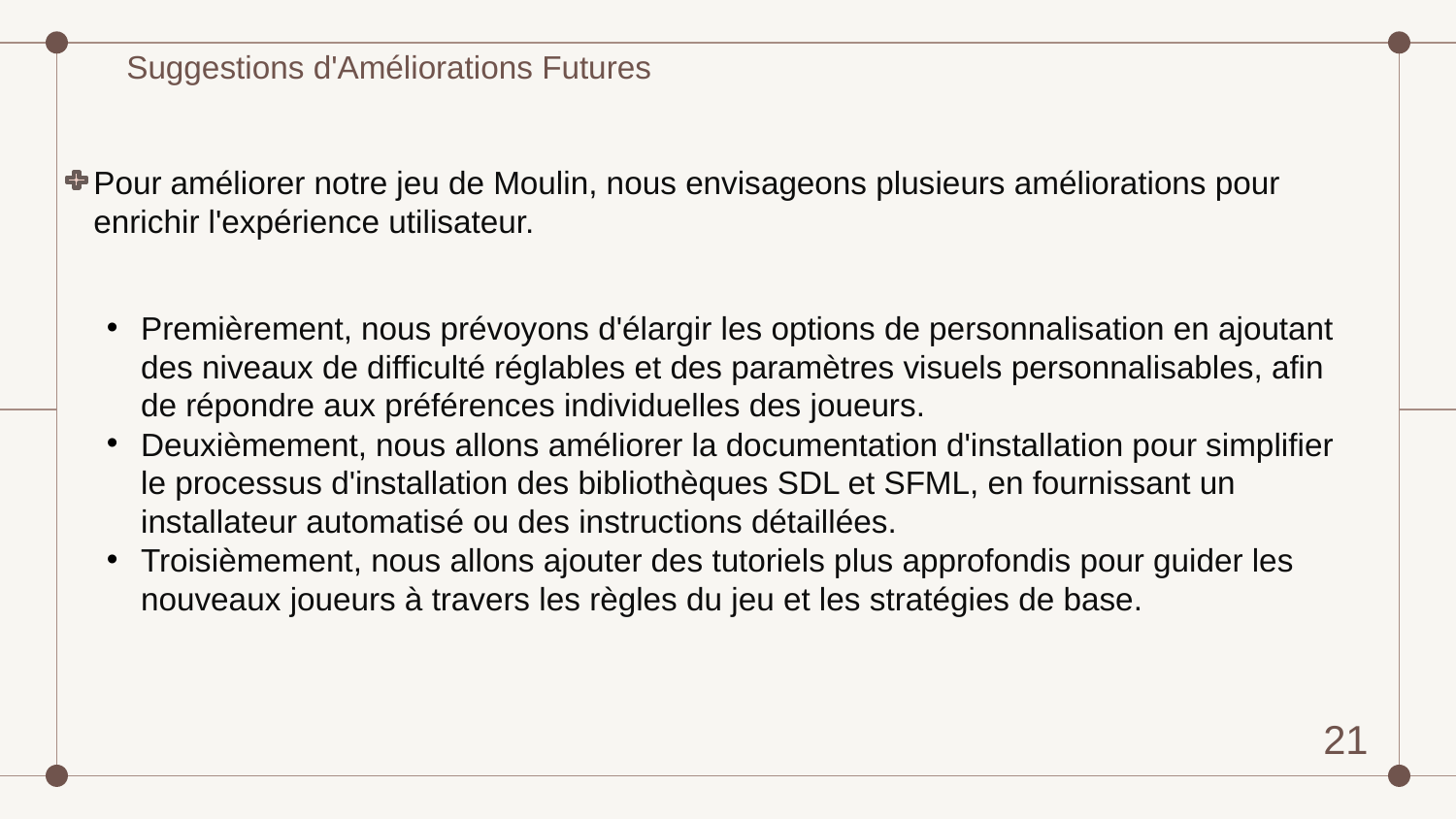

# Suggestions d'Améliorations Futures
Pour améliorer notre jeu de Moulin, nous envisageons plusieurs améliorations pour enrichir l'expérience utilisateur.

Premièrement, nous prévoyons d'élargir les options de personnalisation en ajoutant des niveaux de difficulté réglables et des paramètres visuels personnalisables, afin de répondre aux préférences individuelles des joueurs.
Deuxièmement, nous allons améliorer la documentation d'installation pour simplifier le processus d'installation des bibliothèques SDL et SFML, en fournissant un installateur automatisé ou des instructions détaillées.
Troisièmement, nous allons ajouter des tutoriels plus approfondis pour guider les nouveaux joueurs à travers les règles du jeu et les stratégies de base.
21